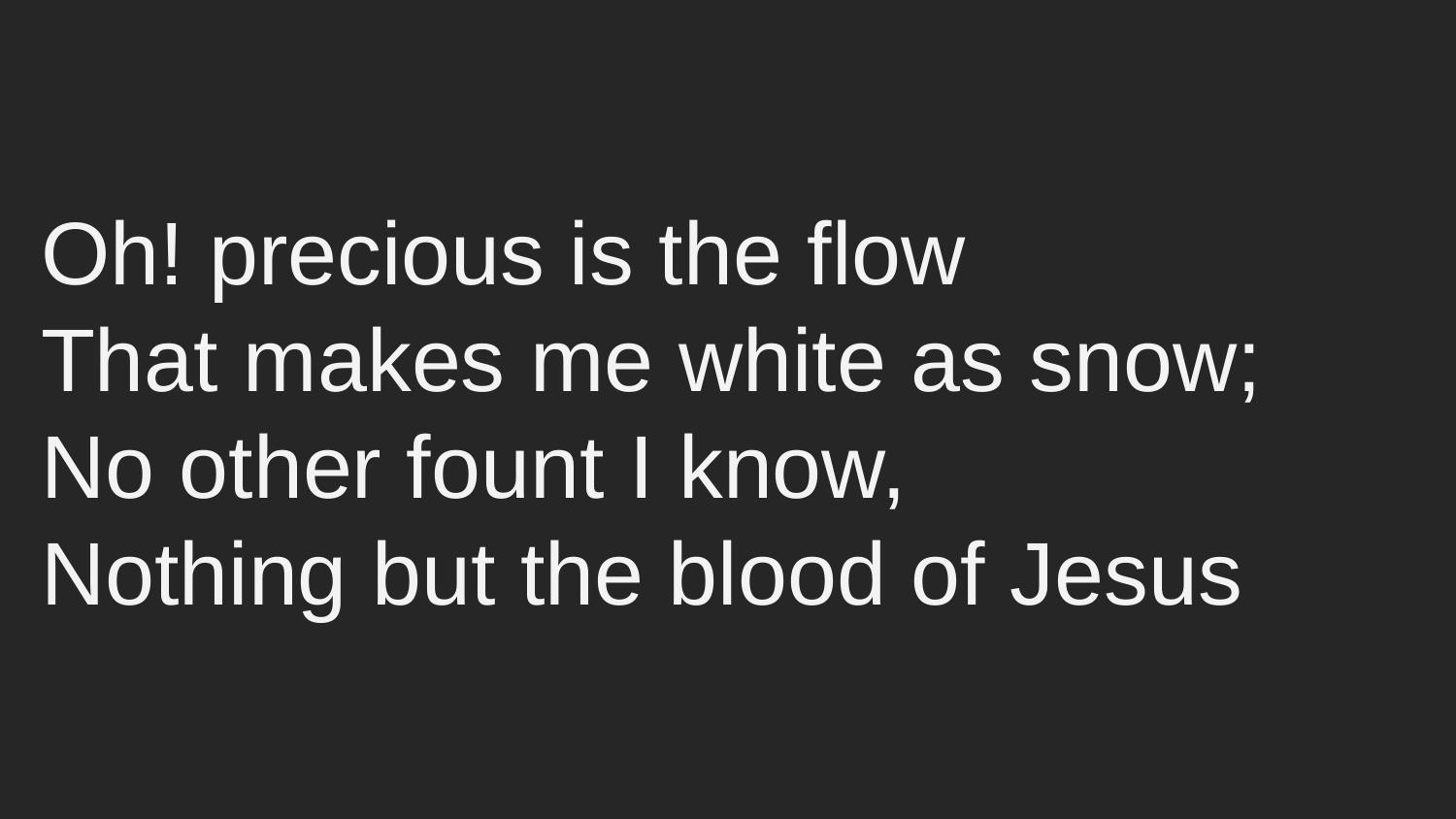

Oh! precious is the flow
That makes me white as snow;
No other fount I know,
Nothing but the blood of Jesus